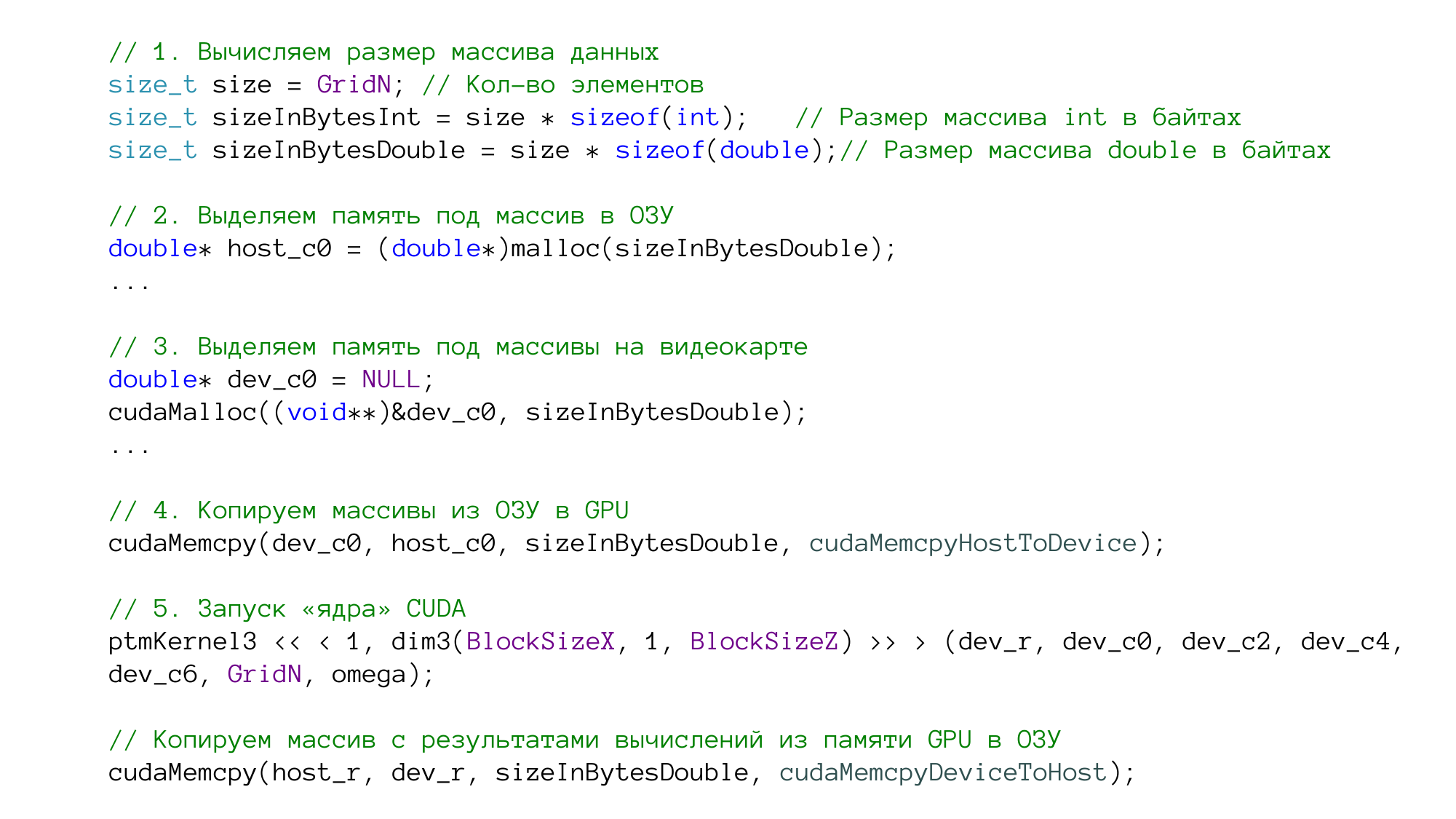

// 1. Вычисляем размер массива данных
size_t size = GridN; // Кол-во элементов
size_t sizeInBytesInt = size * sizeof(int);   // Размер массива int в байтах
size_t sizeInBytesDouble = size * sizeof(double);// Размер массива double в байтах

// 2. Выделяем память под массив в ОЗУ
double* host_c0 = (double*)malloc(sizeInBytesDouble);
...

// 3. Выделяем память под массивы на видеокарте
double* dev_c0 = NULL;
cudaMalloc((void**)&dev_c0, sizeInBytesDouble);
...

// 4. Копируем массивы из ОЗУ в GPU
cudaMemcpy(dev_c0, host_c0, sizeInBytesDouble, cudaMemcpyHostToDevice);

// 5. Запуск «ядра» CUDA
ptmKernel3 << < 1, dim3(BlockSizeX, 1, BlockSizeZ) >> > (dev_r, dev_c0, dev_c2, dev_c4, dev_c6, GridN, omega);

// Копируем массив с результатами вычислений из памяти GPU в ОЗУ
cudaMemcpy(host_r, dev_r, sizeInBytesDouble, cudaMemcpyDeviceToHost);